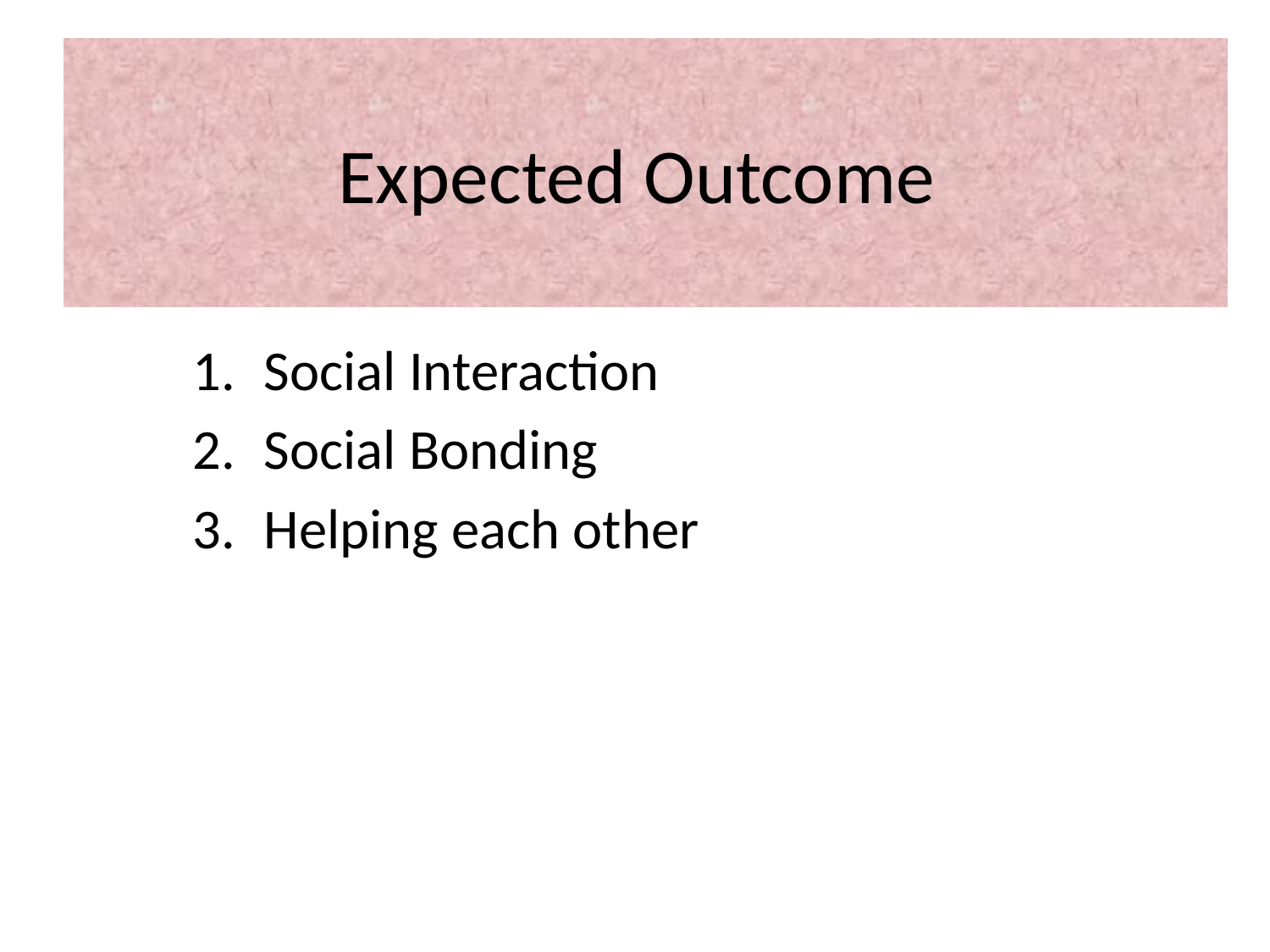

Expected Outcome
Social Interaction
Social Bonding
Helping each other